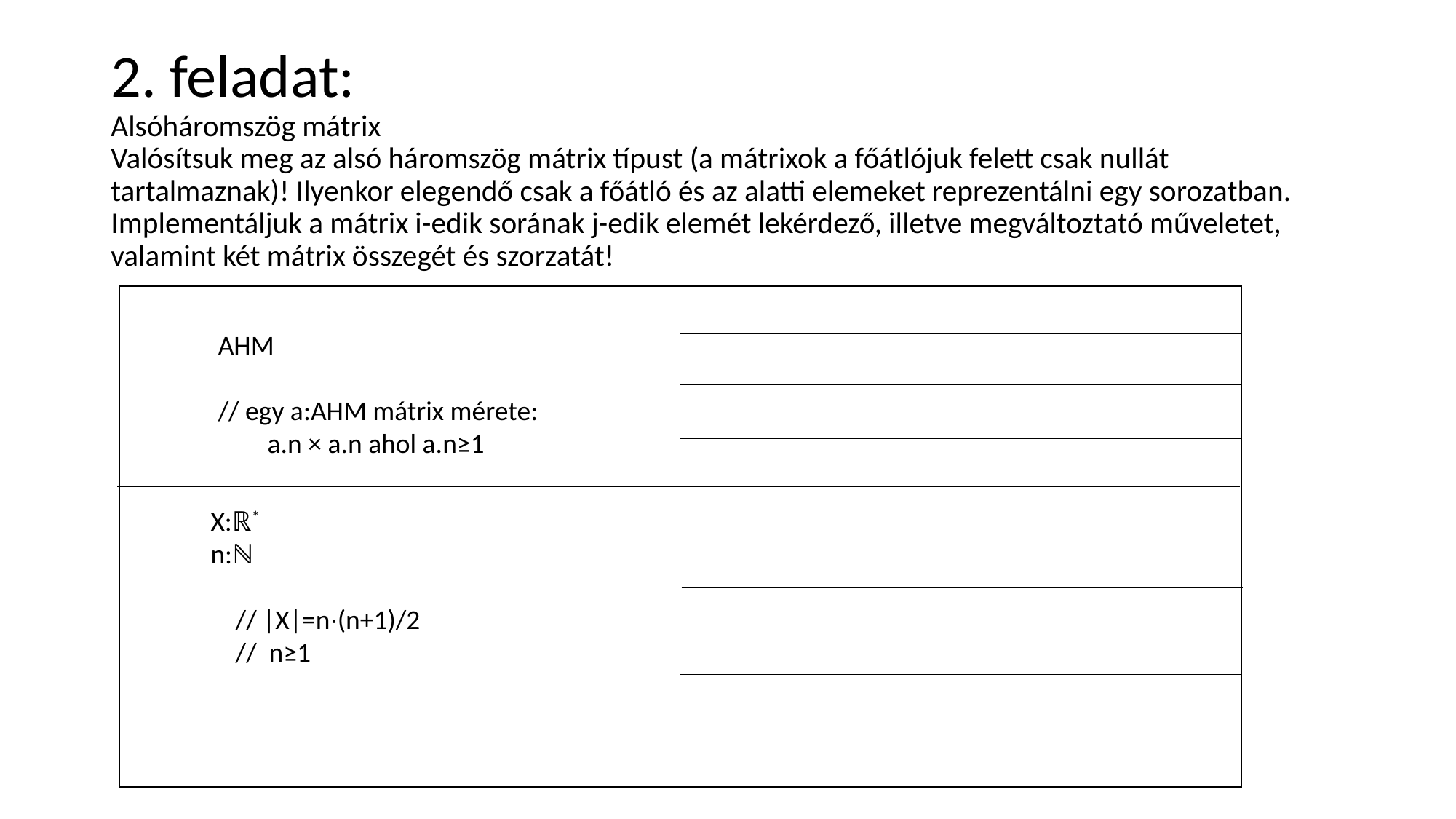

2. feladat:
Alsóháromszög mátrix
Valósítsuk meg az alsó háromszög mátrix típust (a mátrixok a főátlójuk felett csak nullát tartalmaznak)! Ilyenkor elegendő csak a főátló és az alatti elemeket reprezentálni egy sorozatban. Implementáljuk a mátrix i-edik sorának j-edik elemét lekérdező, illetve megváltoztató műveletet, valamint két mátrix összegét és szorzatát!

AHM

// egy a:AHM mátrix mérete:
        a.n × a.n ahol a.n≥1
X:ℝ*
n:ℕ

    // |X|=n∙(n+1)/2
    //  n≥1